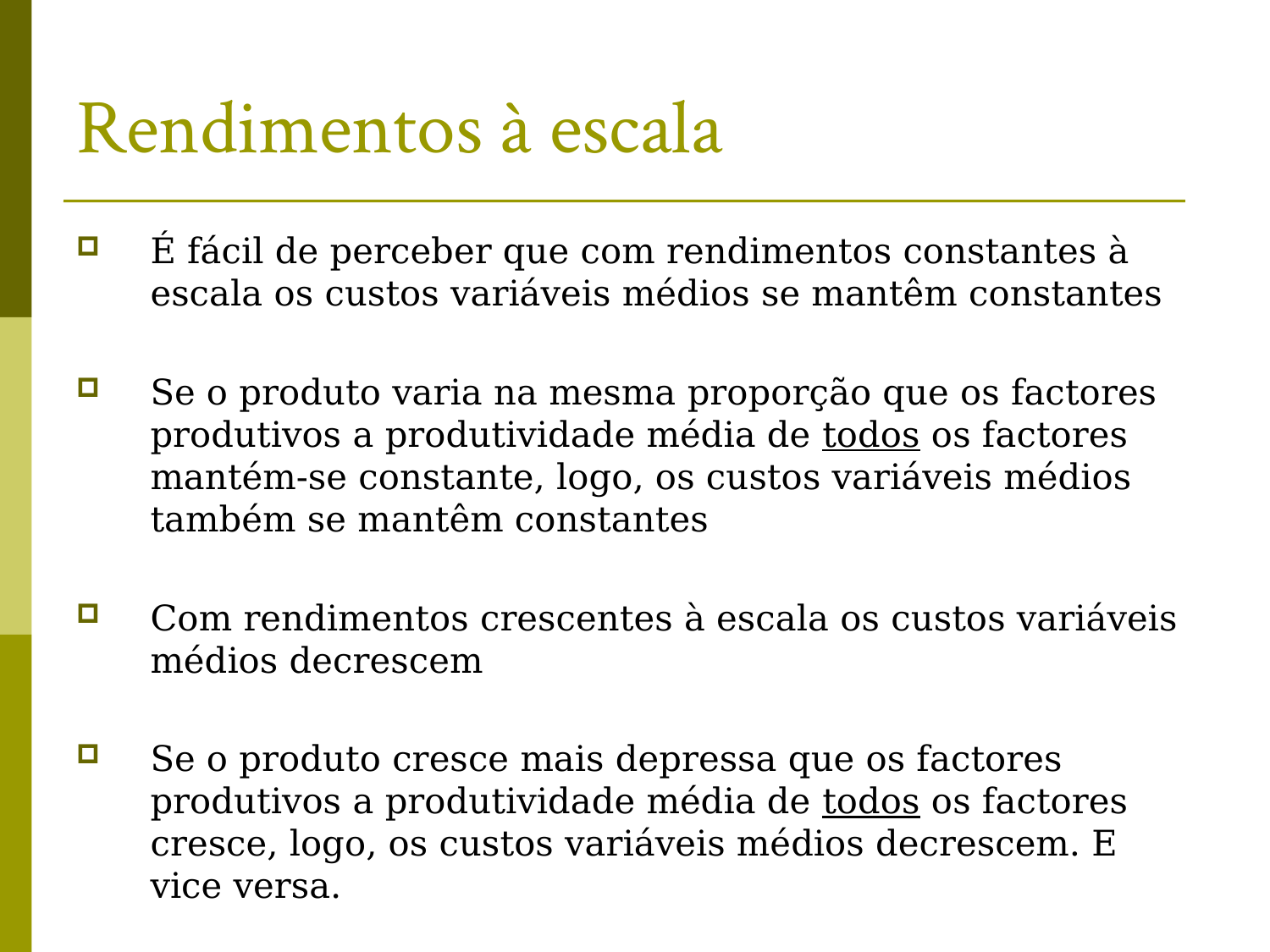

# Rendimentos à escala
É fácil de perceber que com rendimentos constantes à escala os custos variáveis médios se mantêm constantes

Se o produto varia na mesma proporção que os factores produtivos a produtividade média de todos os factores mantém-se constante, logo, os custos variáveis médios também se mantêm constantes

Com rendimentos crescentes à escala os custos variáveis médios decrescem

Se o produto cresce mais depressa que os factores produtivos a produtividade média de todos os factores cresce, logo, os custos variáveis médios decrescem. E vice versa.